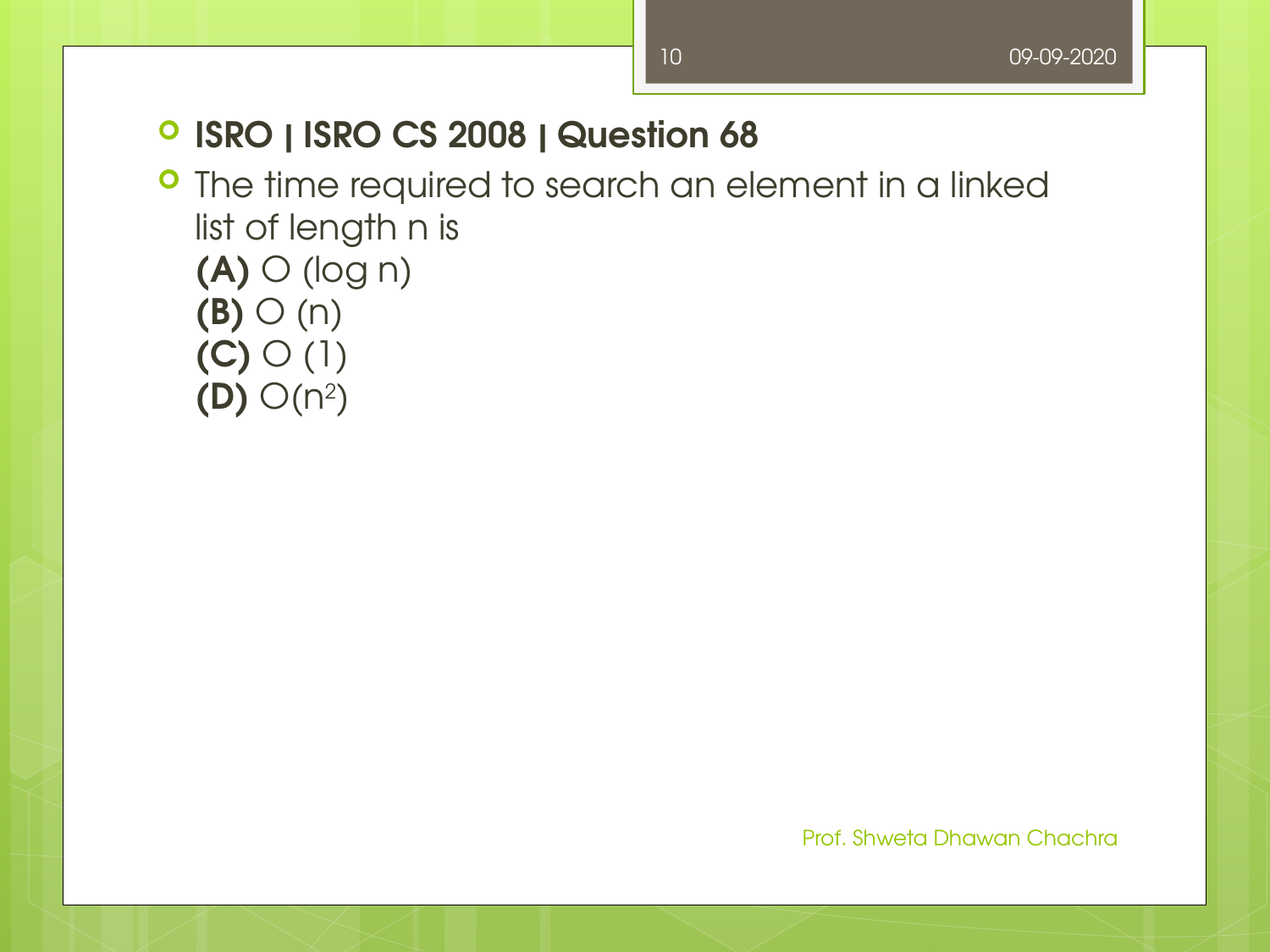

10
09-09-2020
ISRO | ISRO CS 2008 | Question 68
The time required to search an element in a linked list of length n is
(A) O (log n)
(B) O (n)
(C) O (1)
(D) O(n2)
Prof. Shweta Dhawan Chachra